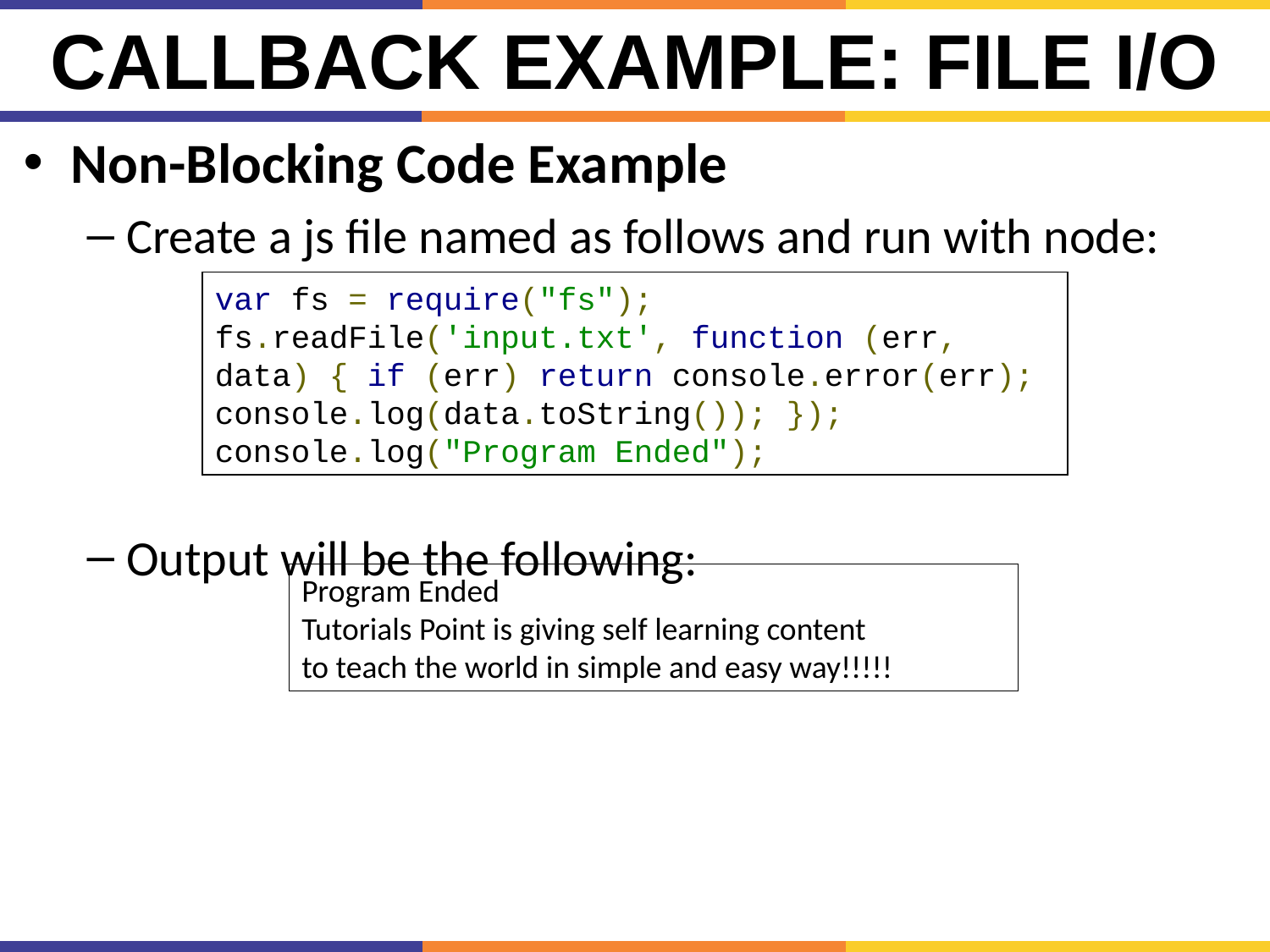

# Callback example: File I/O
Non-Blocking Code Example
Create a js file named as follows and run with node:

Output will be the following:

var fs = require("fs"); fs.readFile('input.txt', function (err, data) { if (err) return console.error(err); console.log(data.toString()); }); console.log("Program Ended");
Program Ended
Tutorials Point is giving self learning content
to teach the world in simple and easy way!!!!!